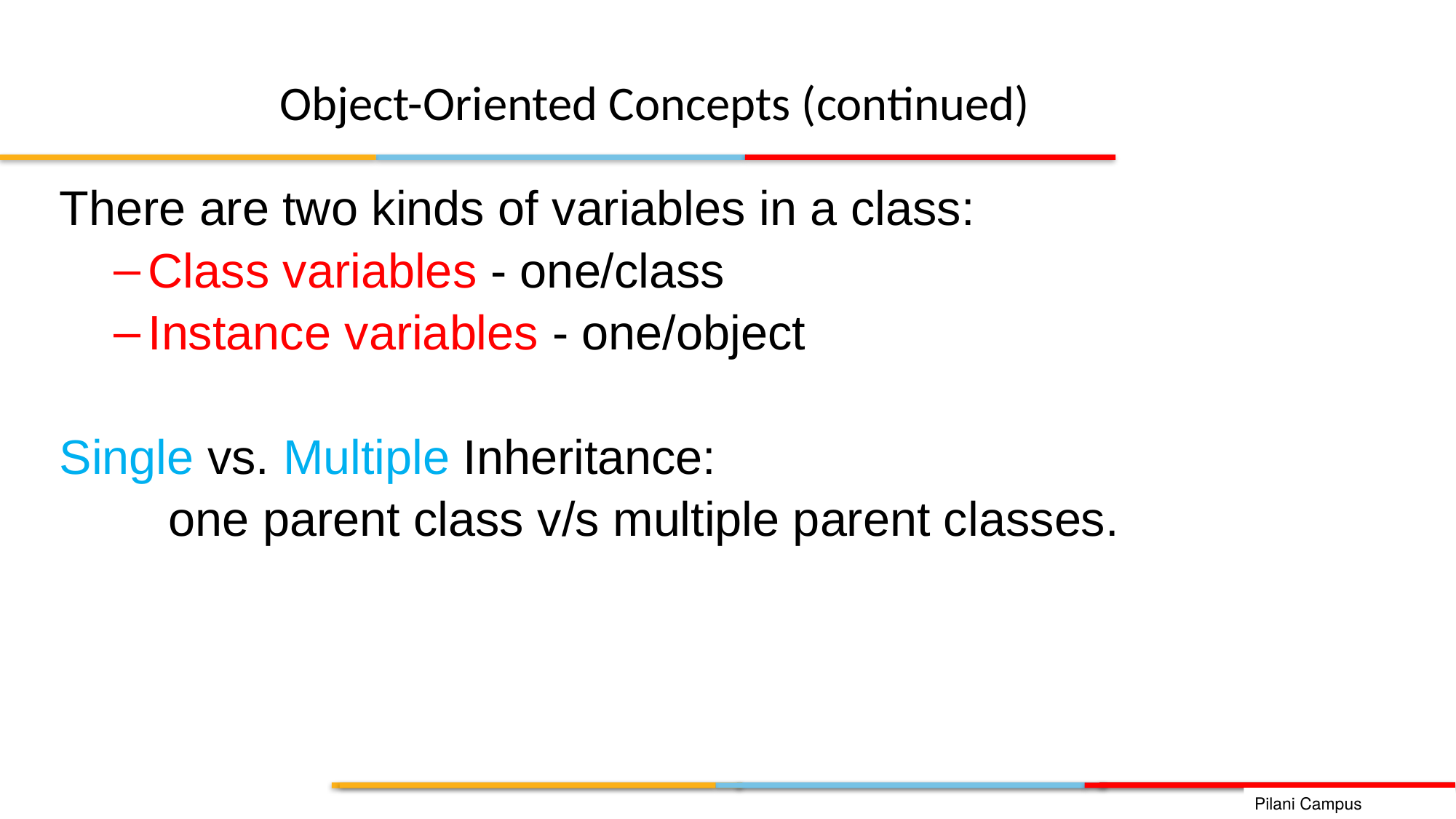

Object-Oriented Concepts (continued)
There are two kinds of variables in a class:
Class variables - one/class
Instance variables - one/object

Single vs. Multiple Inheritance:
	one parent class v/s multiple parent classes.

Pilani Campus